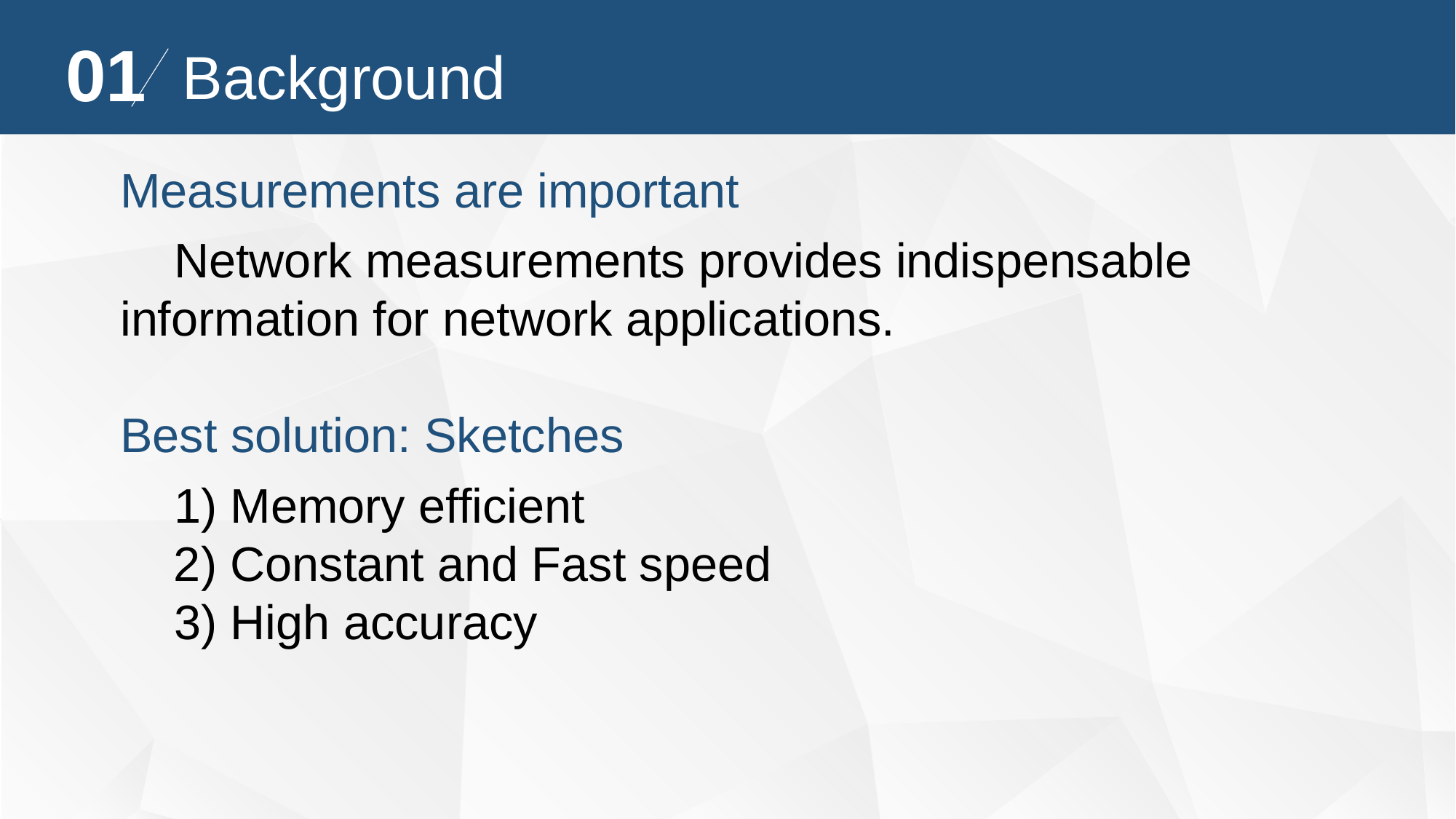

01
Background
Measurements are important
    Network measurements provides indispensable
information for network applications.

Best solution: Sketches
    1) Memory efficient
    2) Constant and Fast speed
    3) High accuracy